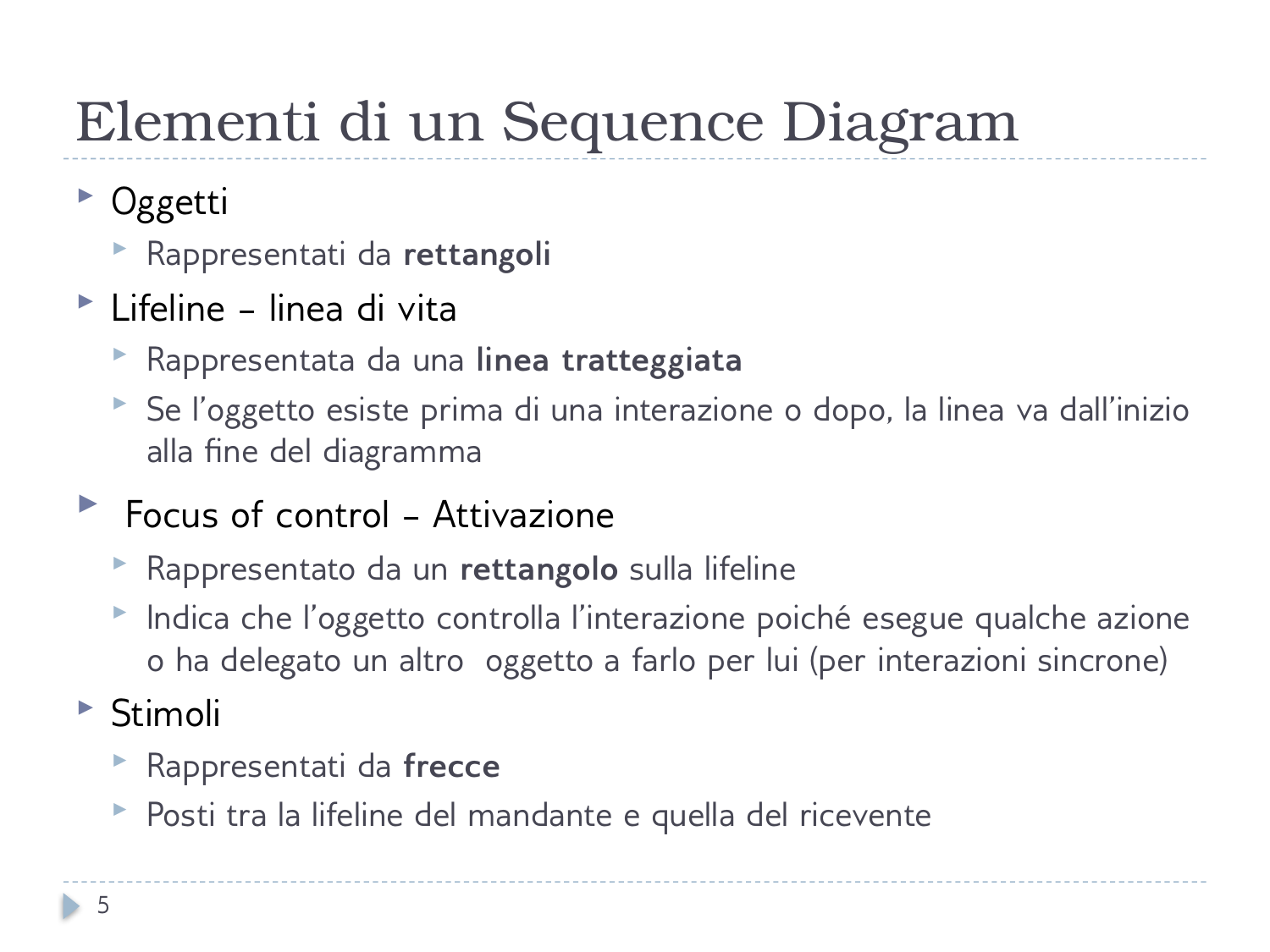

# Elementi di un Sequence Diagram
Oggetti
Rappresentati da rettangoli
Lifeline – linea di vita
Rappresentata da una linea tratteggiata
Se l’oggetto esiste prima di una interazione o dopo, la linea va dall’inizio alla fine del diagramma
 Focus of control – Attivazione
Rappresentato da un rettangolo sulla lifeline
Indica che l’oggetto controlla l’interazione poiché esegue qualche azione o ha delegato un altro  oggetto a farlo per lui (per interazioni sincrone)
Stimoli
Rappresentati da frecce
Posti tra la lifeline del mandante e quella del ricevente
5